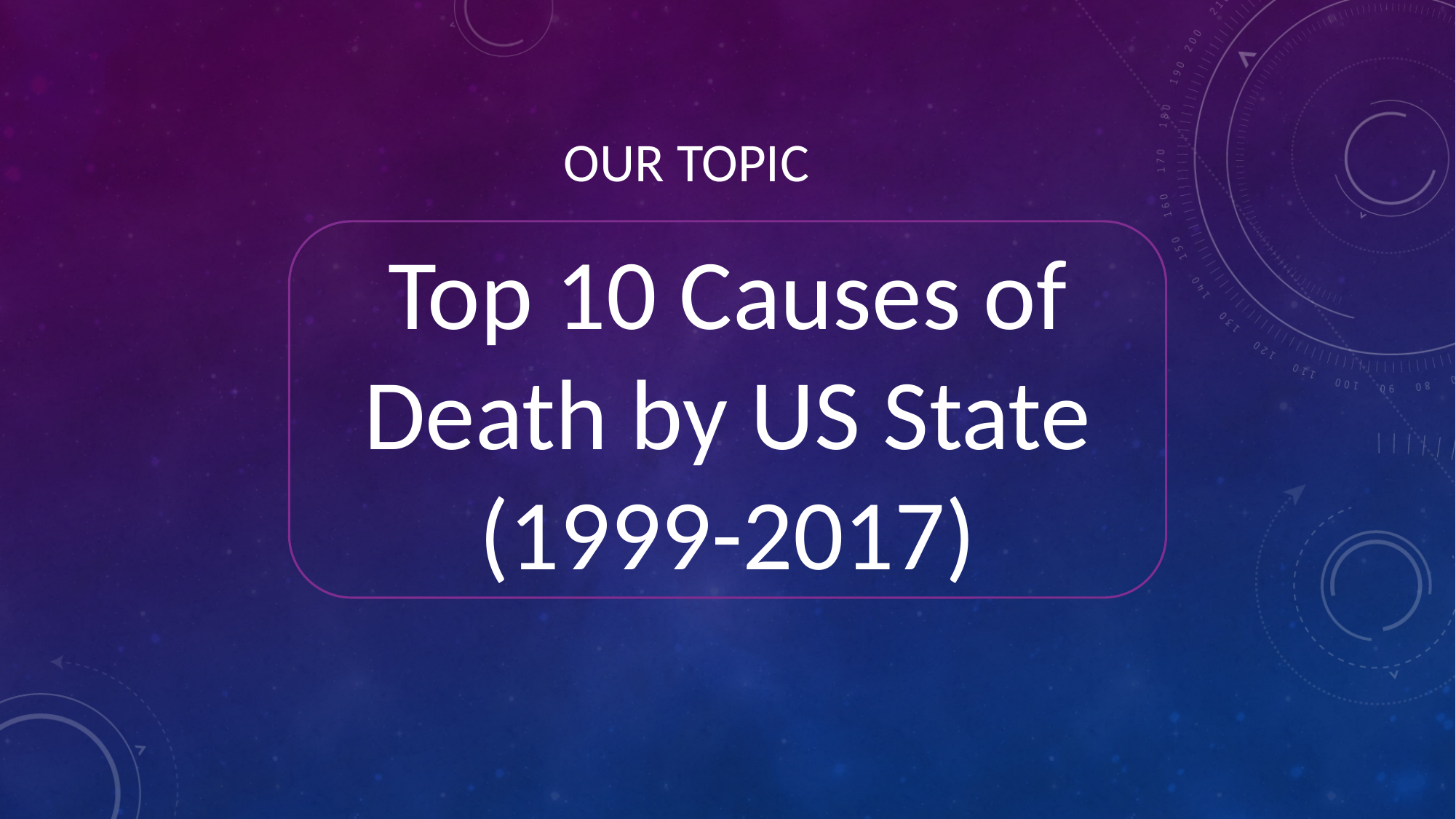

# Our topic
Top 10 Causes of Death by US State (1999-2017)